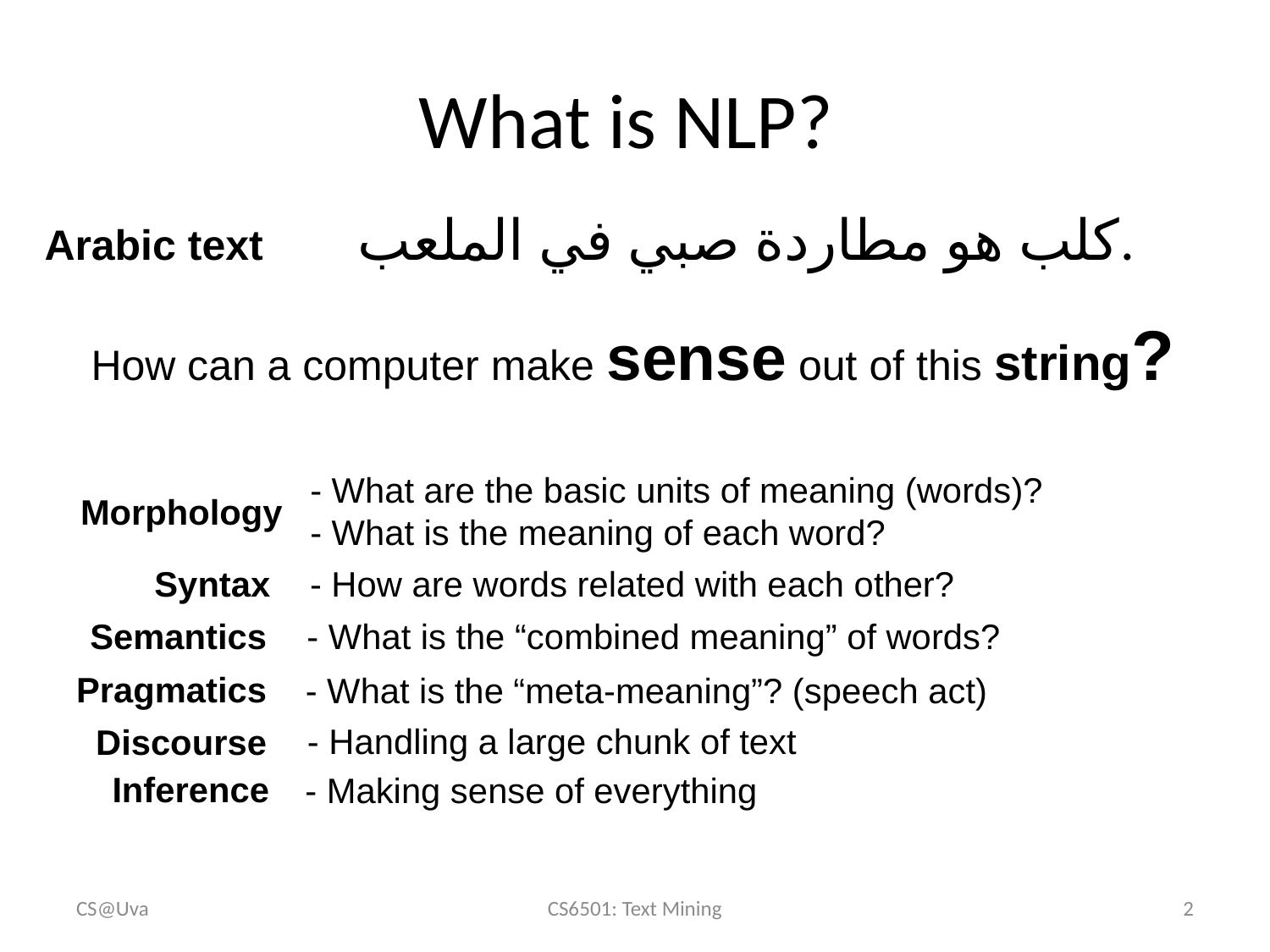

# What is NLP?
كلب هو مطاردة صبي في الملعب.
Arabic text
How can a computer make sense out of this string?
- What are the basic units of meaning (words)?
- What is the meaning of each word?
Morphology
- How are words related with each other?
Syntax
- What is the “combined meaning” of words?
Semantics
Pragmatics
- What is the “meta-meaning”? (speech act)
- Handling a large chunk of text
Discourse
Inference
- Making sense of everything
CS@Uva
CS6501: Text Mining
2